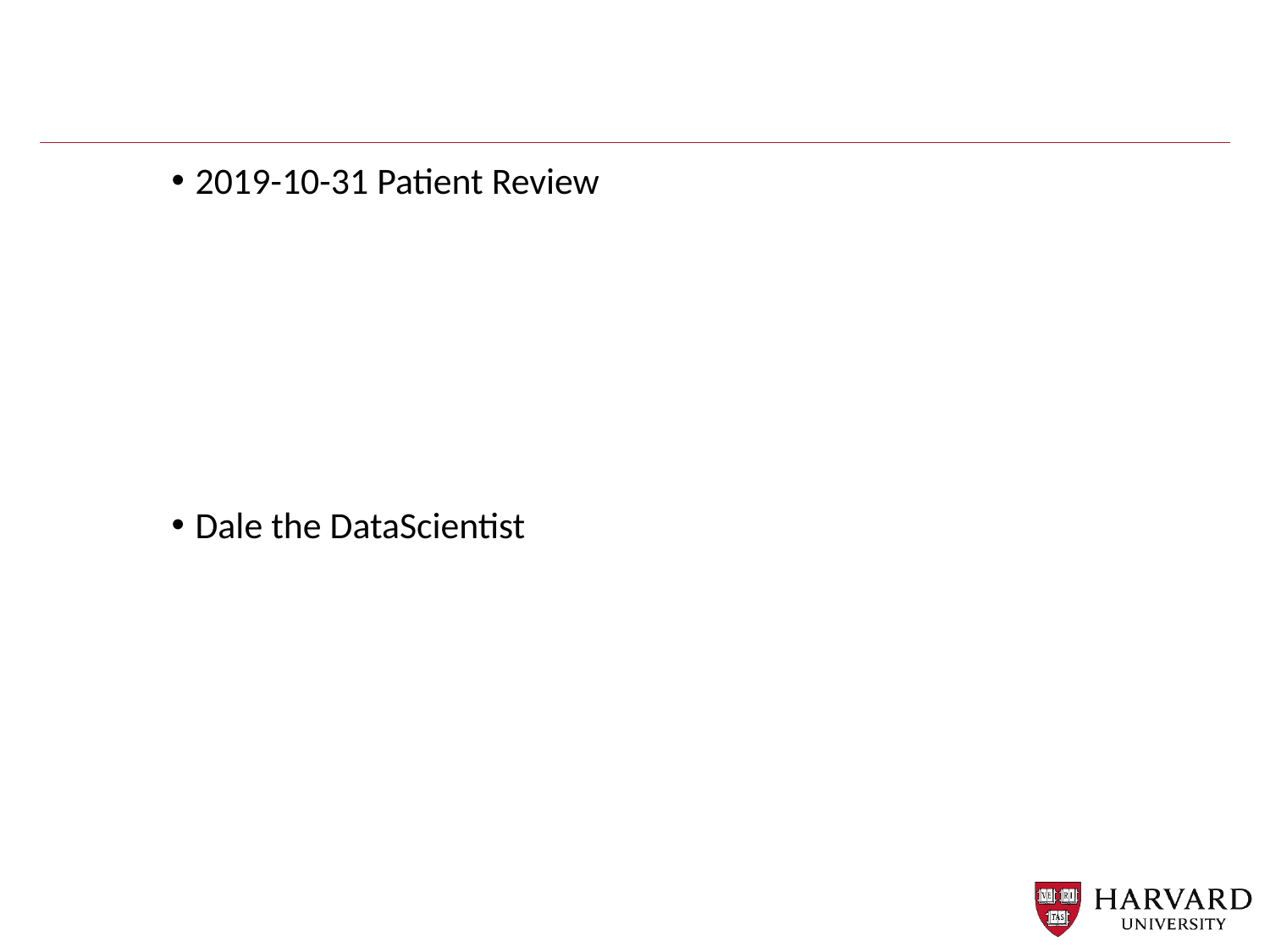

# 2019-10-31 Patient Review
Dale the DataScientist